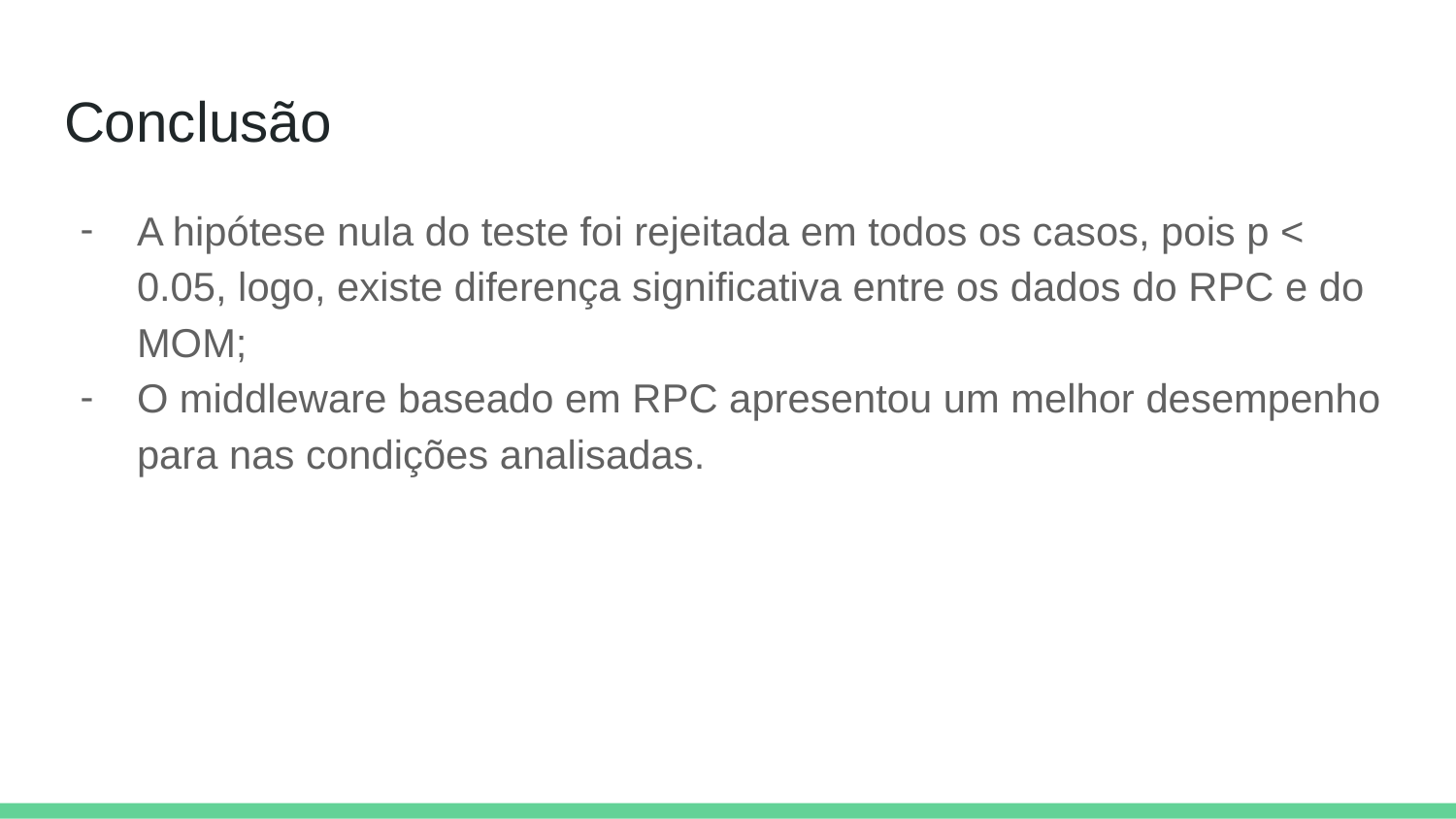

# Conclusão
A hipótese nula do teste foi rejeitada em todos os casos, pois p < 0.05, logo, existe diferença significativa entre os dados do RPC e do MOM;
O middleware baseado em RPC apresentou um melhor desempenho para nas condições analisadas.